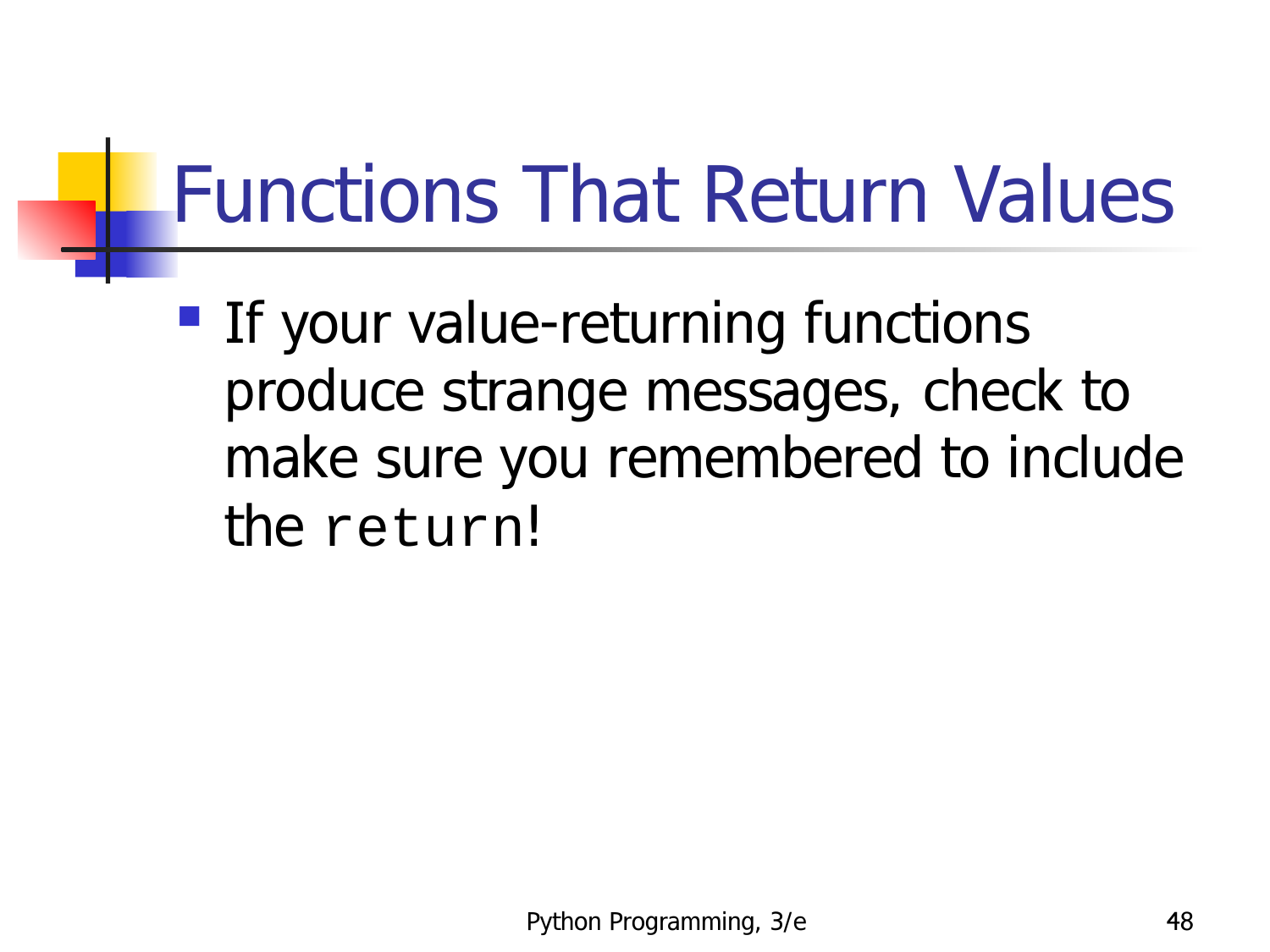

# Functions That Return Values
If your value-returning functions produce strange messages, check to make sure you remembered to include the return!
Python Programming, 3/e
48